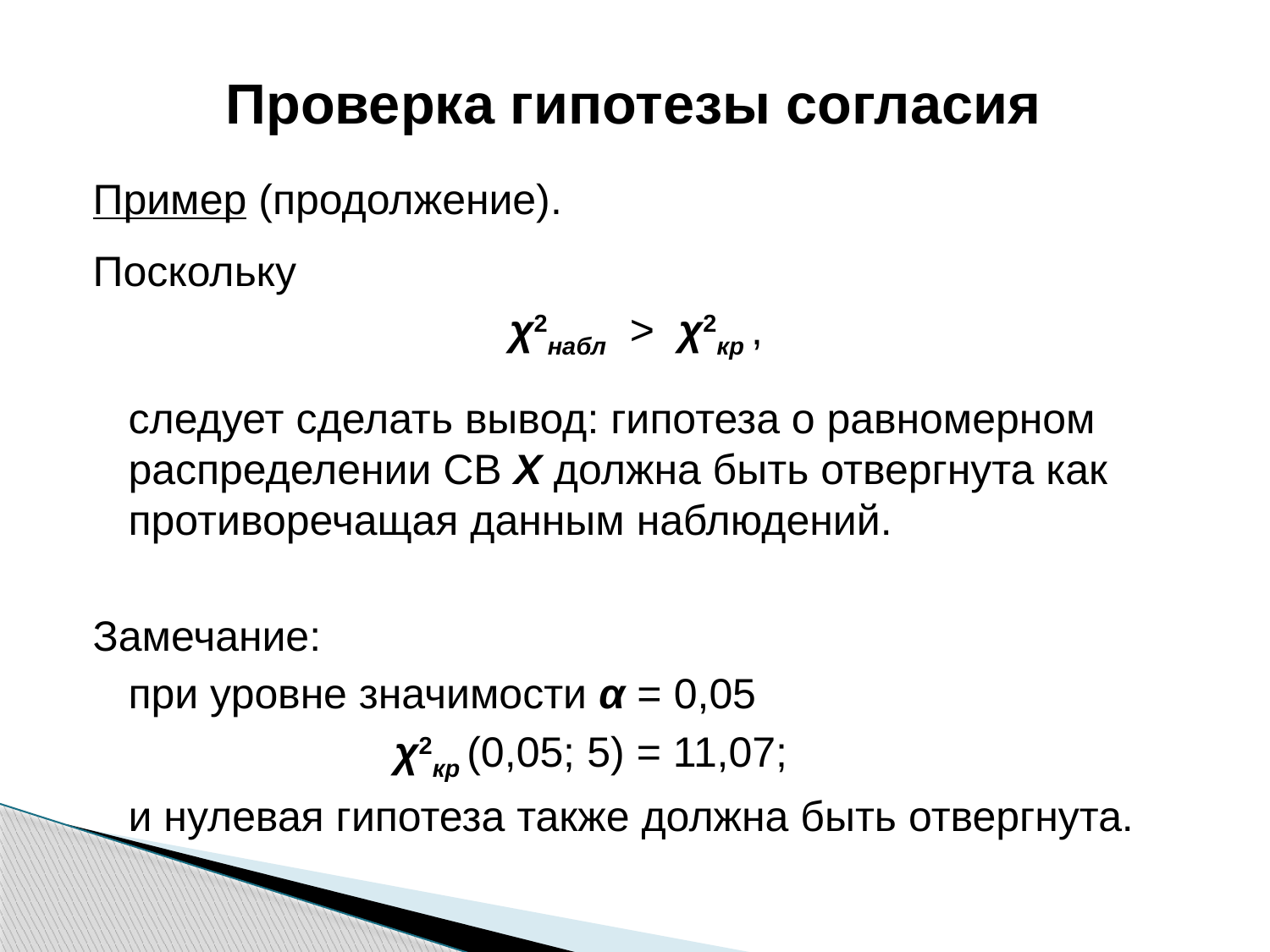

# Проверка гипотезы согласия
Пример (продолжение).
Поскольку
				χ2набл  >  χ2кр ,
	следует сделать вывод: гипотеза о равномерном распределении СВ X должна быть отвергнута как противоречащая данным наблюдений.

Замечание:
	при уровне значимости α = 0,05
			 χ2кр (0,05; 5) = 11,07;
	и нулевая гипотеза также должна быть отвергнута.